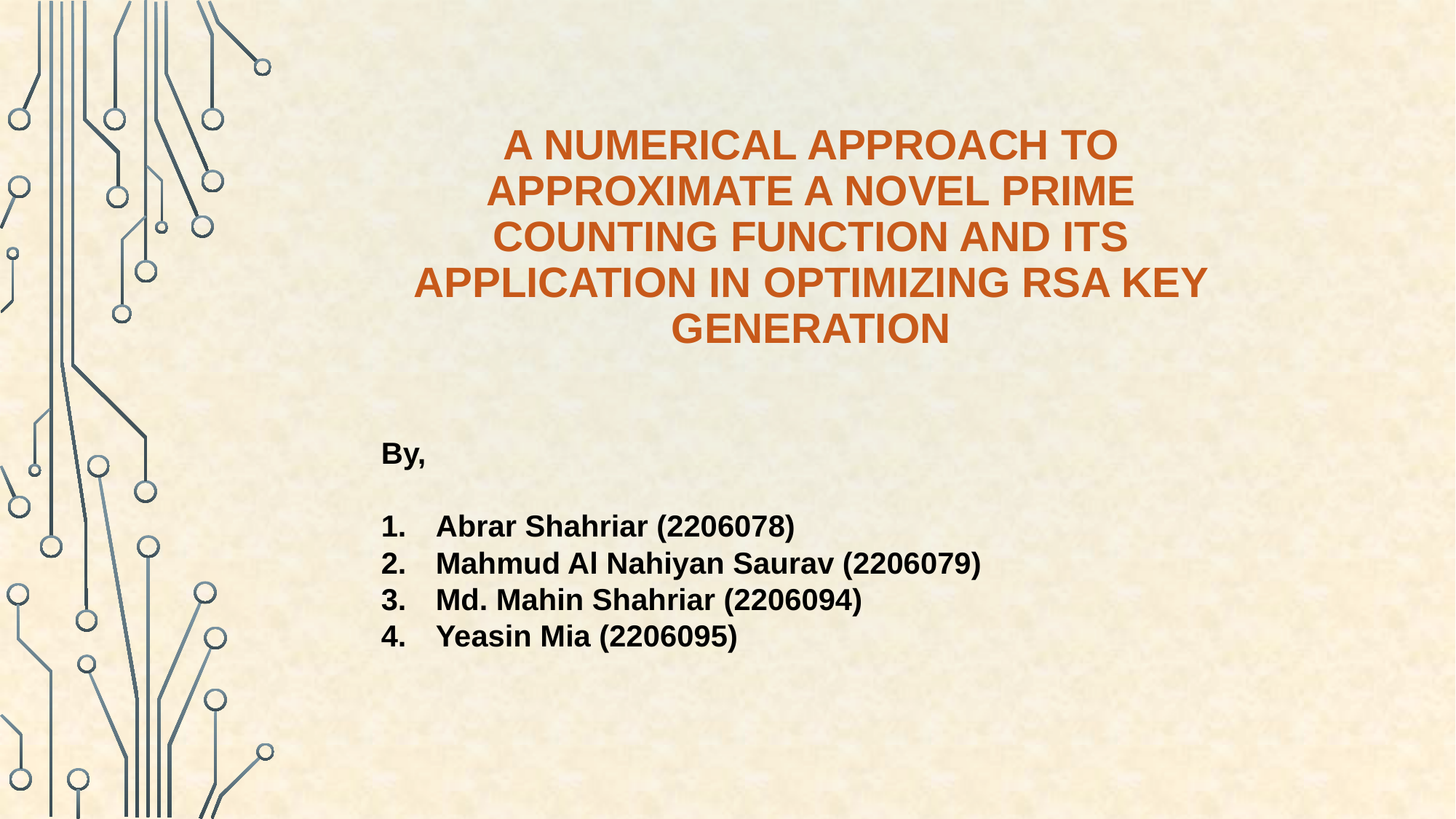

# a numerical approach to approximate a novel prime counting function and its application in optimizing rsa key generation
By,

Abrar Shahriar (2206078)
Mahmud Al Nahiyan Saurav (2206079)
Md. Mahin Shahriar (2206094)
Yeasin Mia (2206095)